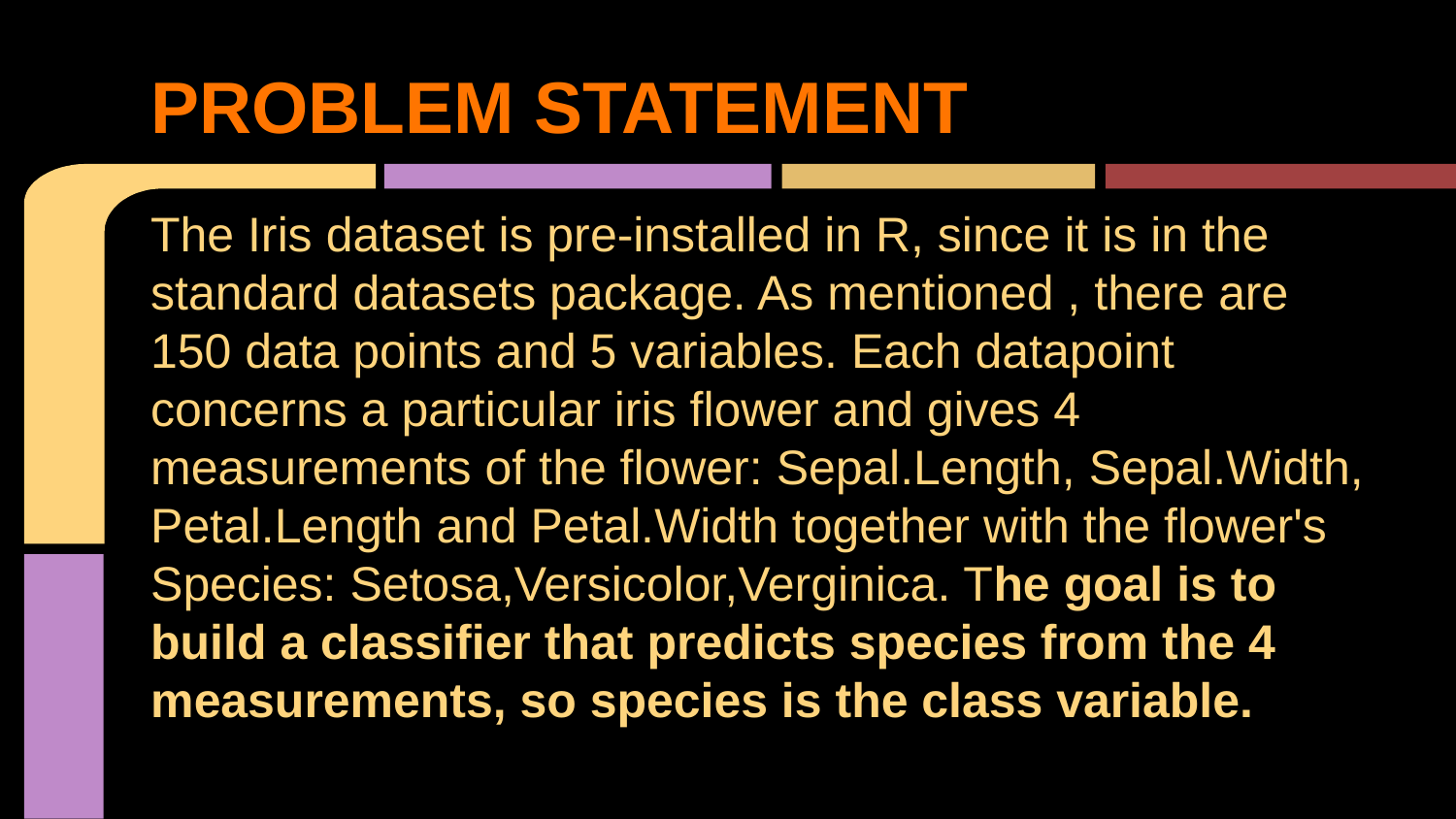

# PROBLEM STATEMENT
The Iris dataset is pre-installed in R, since it is in the standard datasets package. As mentioned , there are 150 data points and 5 variables. Each datapoint concerns a particular iris flower and gives 4 measurements of the flower: Sepal.Length, Sepal.Width, Petal.Length and Petal.Width together with the flower's Species: Setosa,Versicolor,Verginica. The goal is to build a classifier that predicts species from the 4 measurements, so species is the class variable.